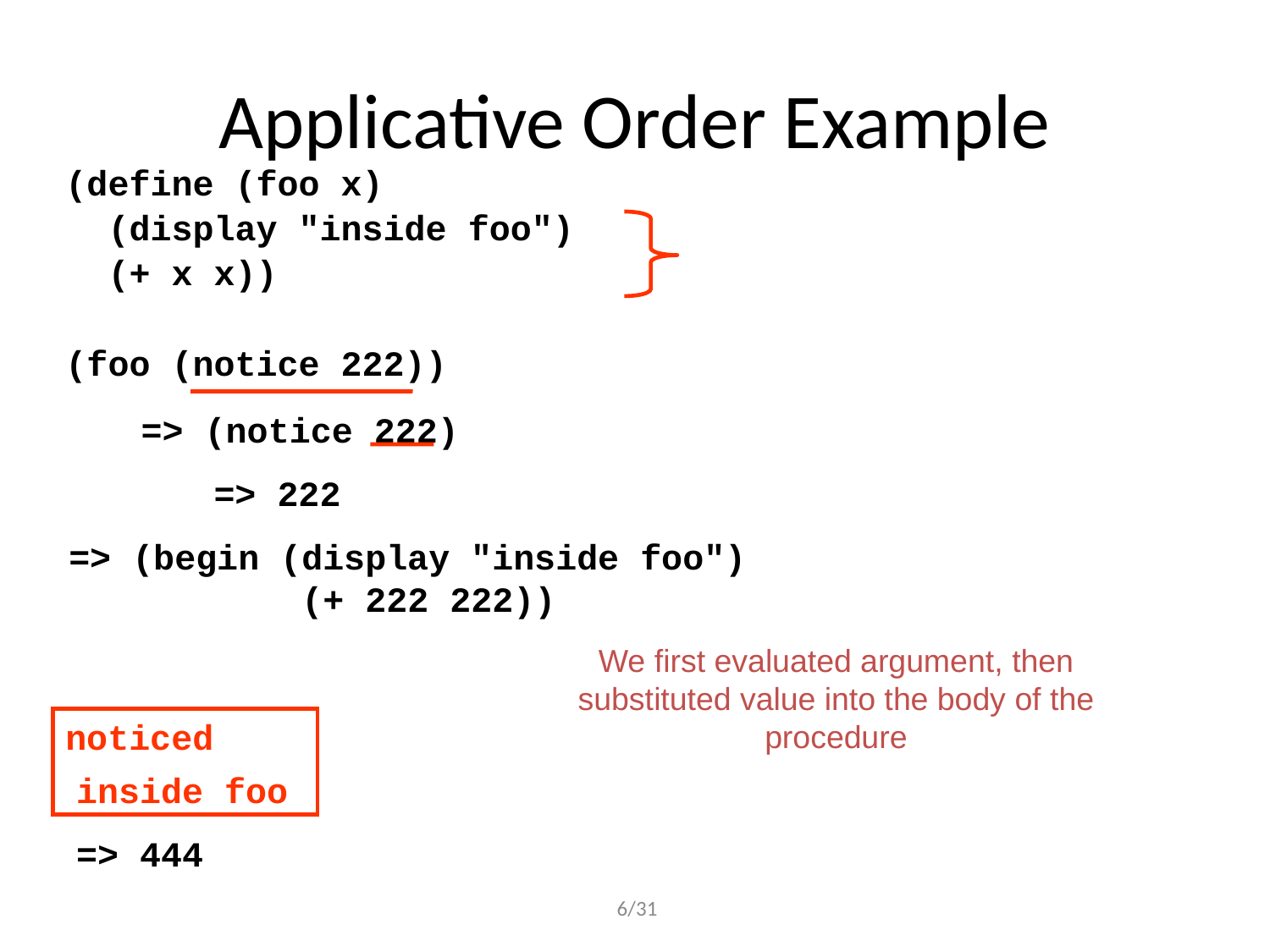

# Applicative Order Example
(define (foo x)
  (display "inside foo")
  (+ x x))

(foo (notice 222))

=> (notice 222)

=> 222
=> (begin (display "inside foo")
           (+ 222 222))
We first evaluated argument, then substituted value into the body of the procedure
noticed

inside foo
=> 444
 6/31